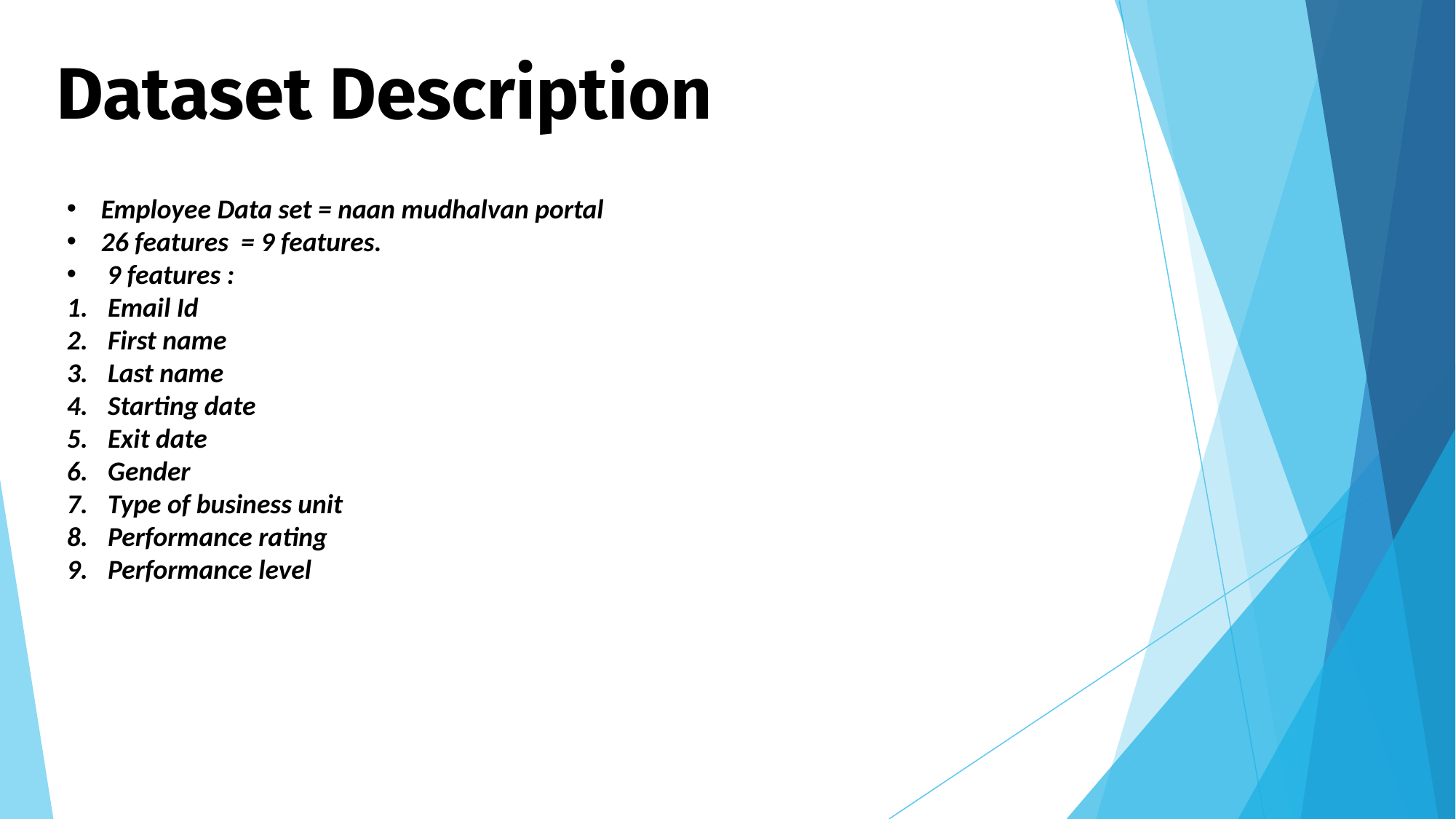

# Dataset Description
Employee Data set = naan mudhalvan portal
26 features  = 9 features.
 9 features :
Email Id
First name
Last name
Starting date
Exit date
Gender
Type of business unit
Performance rating
Performance level